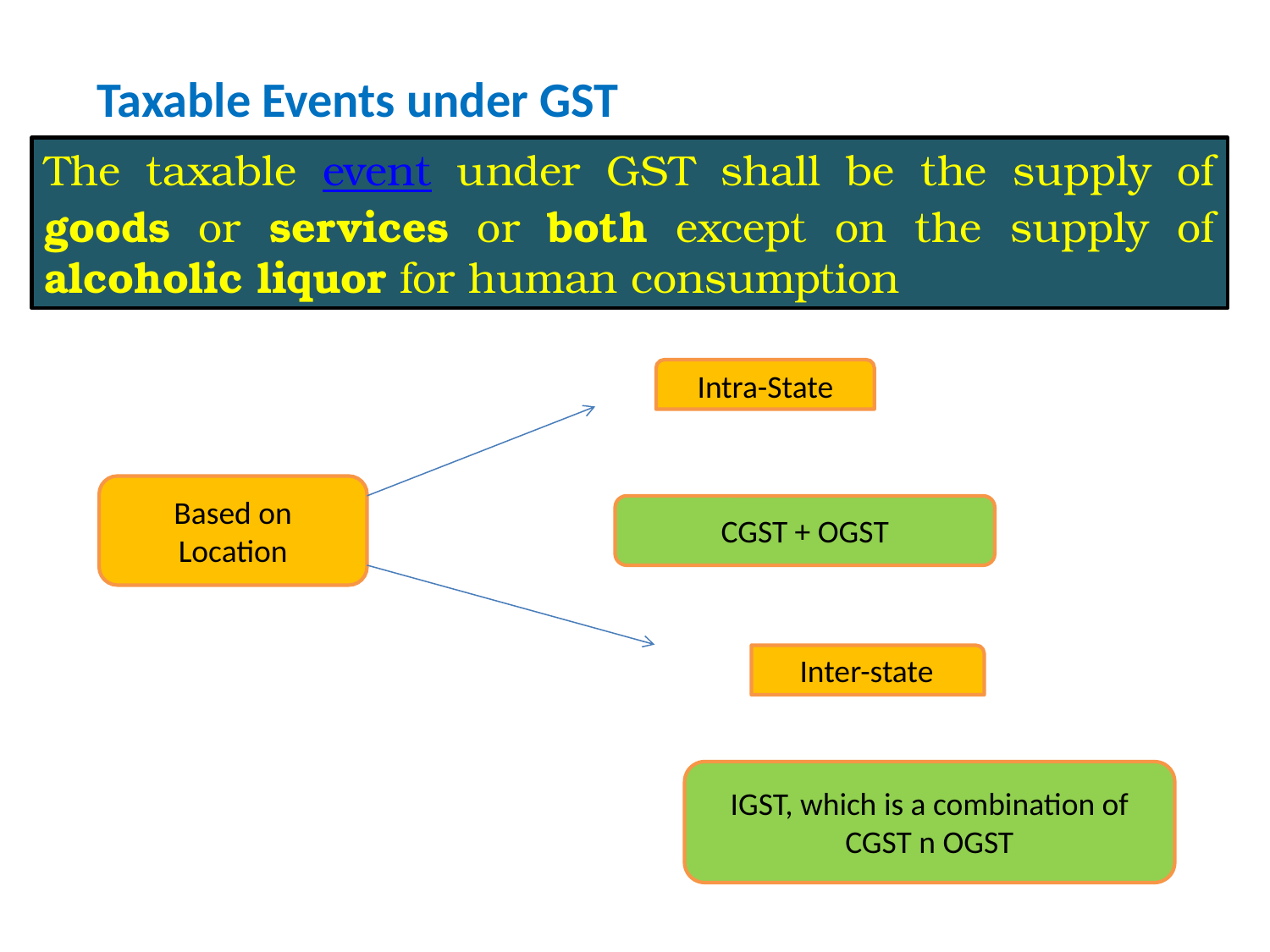

Taxable Events under GST
The taxable event under GST shall be the supply of goods or services or both except on the supply of alcoholic liquor for human consumption
Intra-State
Based on Location
CGST + OGST
Inter-state
IGST, which is a combination of CGST n OGST